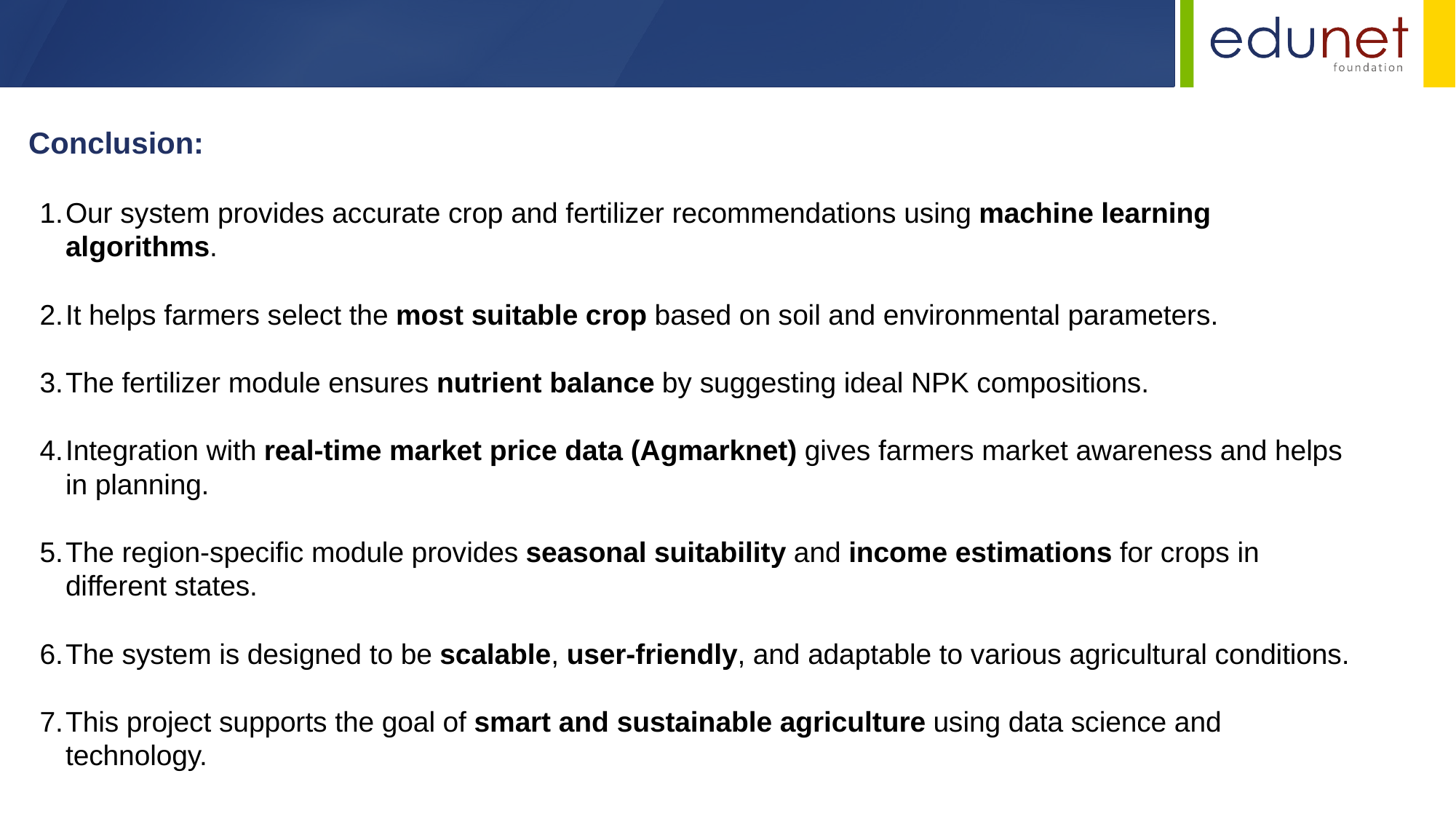

Conclusion:
Our system provides accurate crop and fertilizer recommendations using machine learning algorithms.

It helps farmers select the most suitable crop based on soil and environmental parameters.

The fertilizer module ensures nutrient balance by suggesting ideal NPK compositions.

Integration with real-time market price data (Agmarknet) gives farmers market awareness and helps in planning.

The region-specific module provides seasonal suitability and income estimations for crops in different states.

The system is designed to be scalable, user-friendly, and adaptable to various agricultural conditions.

This project supports the goal of smart and sustainable agriculture using data science and technology.